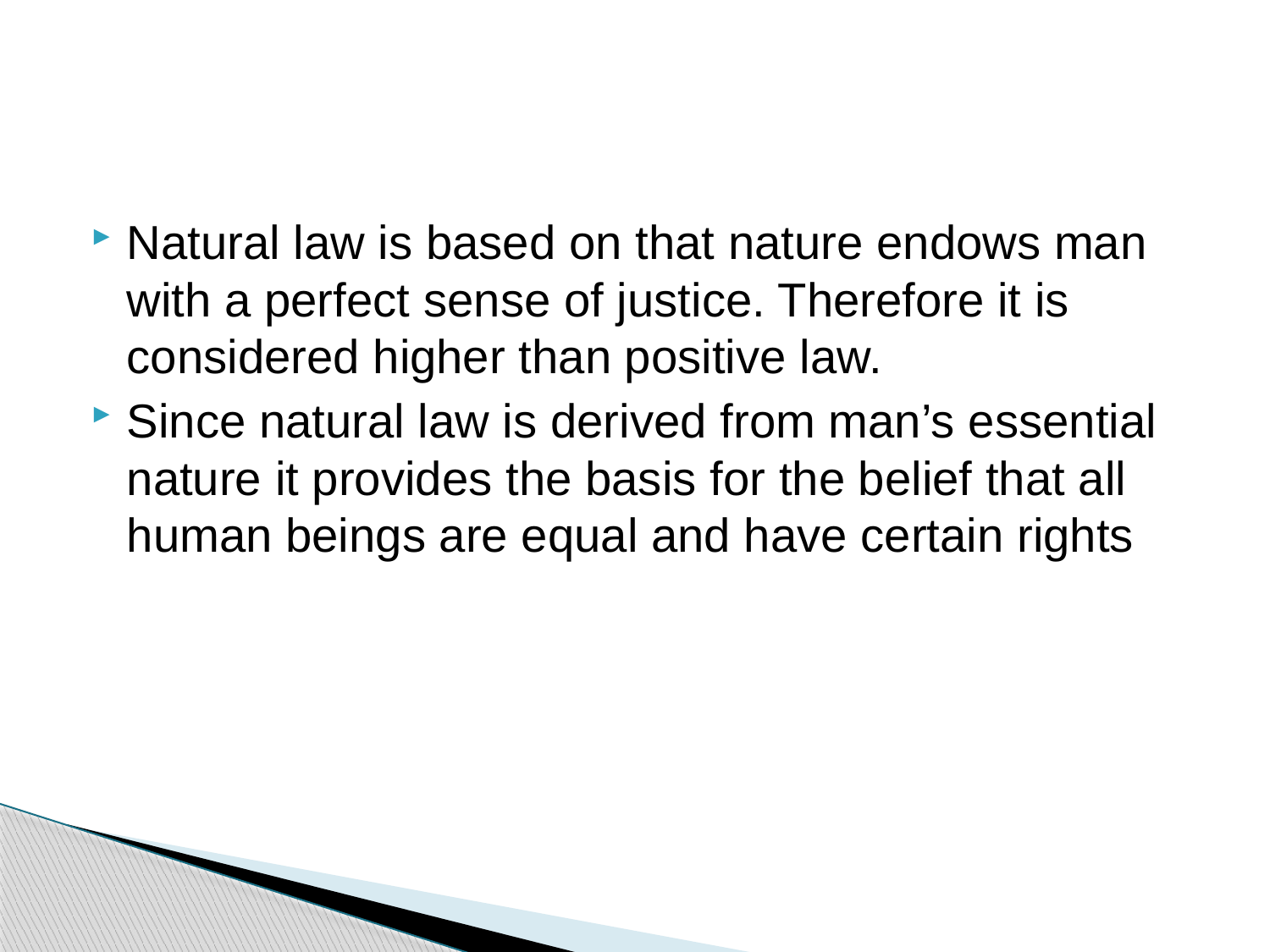

#
Natural law is based on that nature endows man with a perfect sense of justice. Therefore it is considered higher than positive law.
Since natural law is derived from man’s essential nature it provides the basis for the belief that all human beings are equal and have certain rights